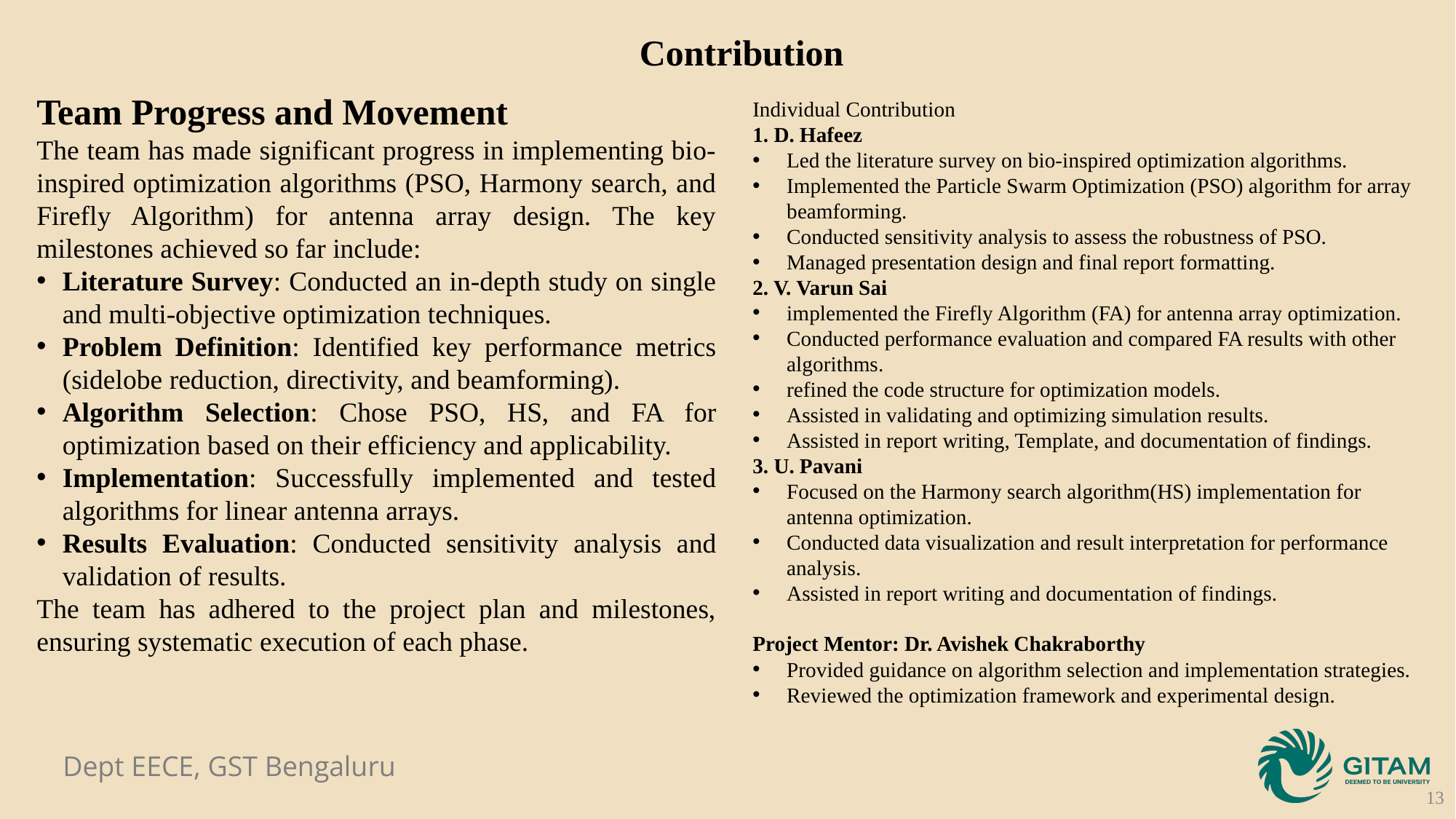

Contribution
Team Progress and Movement
The team has made significant progress in implementing bio-inspired optimization algorithms (PSO, Harmony search, and Firefly Algorithm) for antenna array design. The key milestones achieved so far include:
Literature Survey: Conducted an in-depth study on single and multi-objective optimization techniques.
Problem Definition: Identified key performance metrics (sidelobe reduction, directivity, and beamforming).
Algorithm Selection: Chose PSO, HS, and FA for optimization based on their efficiency and applicability.
Implementation: Successfully implemented and tested algorithms for linear antenna arrays.
Results Evaluation: Conducted sensitivity analysis and validation of results.
The team has adhered to the project plan and milestones, ensuring systematic execution of each phase.

Individual Contribution
1. D. Hafeez
Led the literature survey on bio-inspired optimization algorithms.
Implemented the Particle Swarm Optimization (PSO) algorithm for array beamforming.
Conducted sensitivity analysis to assess the robustness of PSO.
Managed presentation design and final report formatting.
2. V. Varun Sai
implemented the Firefly Algorithm (FA) for antenna array optimization.
Conducted performance evaluation and compared FA results with other algorithms.
refined the code structure for optimization models.
Assisted in validating and optimizing simulation results.
Assisted in report writing, Template, and documentation of findings.
3. U. Pavani
Focused on the Harmony search algorithm(HS) implementation for antenna optimization.
Conducted data visualization and result interpretation for performance analysis.
Assisted in report writing and documentation of findings.

Project Mentor: Dr. Avishek Chakraborthy
Provided guidance on algorithm selection and implementation strategies.
Reviewed the optimization framework and experimental design.

13